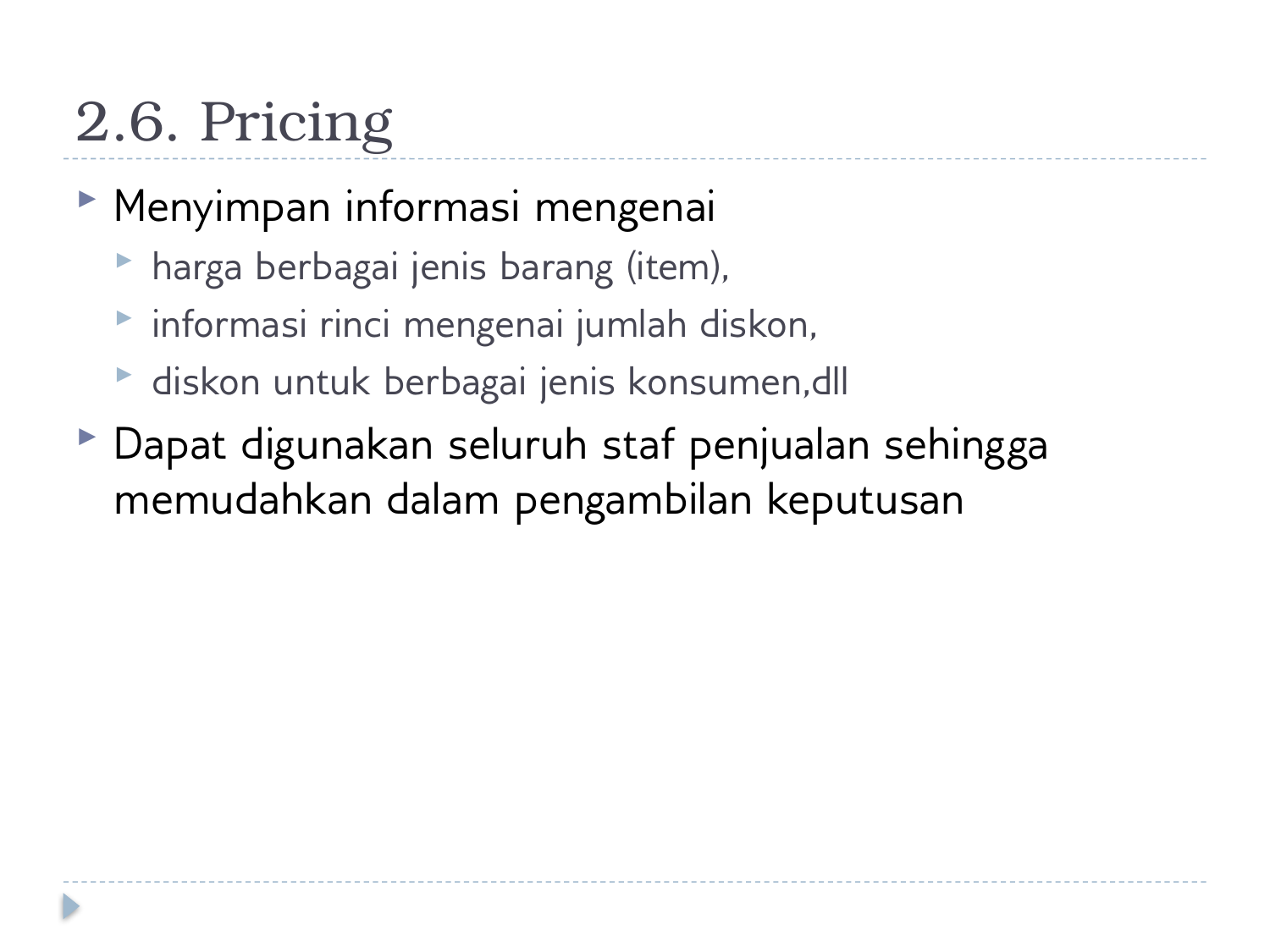

# 2.6. Pricing
Menyimpan informasi mengenai
harga berbagai jenis barang (item),
informasi rinci mengenai jumlah diskon,
diskon untuk berbagai jenis konsumen,dll
Dapat digunakan seluruh staf penjualan sehingga memudahkan dalam pengambilan keputusan